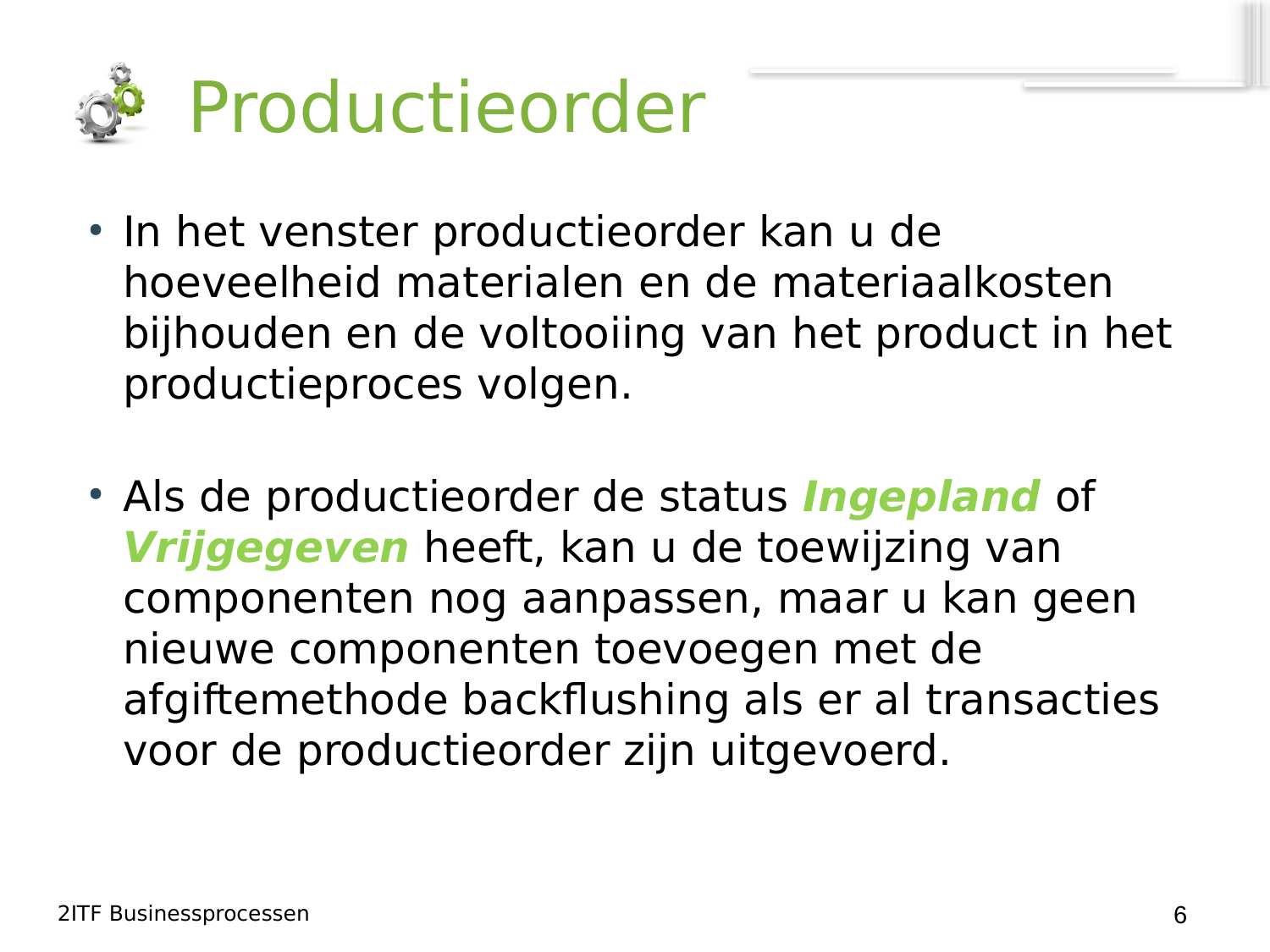

# Productieorder
In het venster productieorder kan u de hoeveelheid materialen en de materiaalkosten bijhouden en de voltooiing van het product in het productieproces volgen.

Als de productieorder de status Ingepland of Vrijgegeven heeft, kan u de toewijzing van componenten nog aanpassen, maar u kan geen nieuwe componenten toevoegen met de afgiftemethode backflushing als er al transacties voor de productieorder zijn uitgevoerd.
6